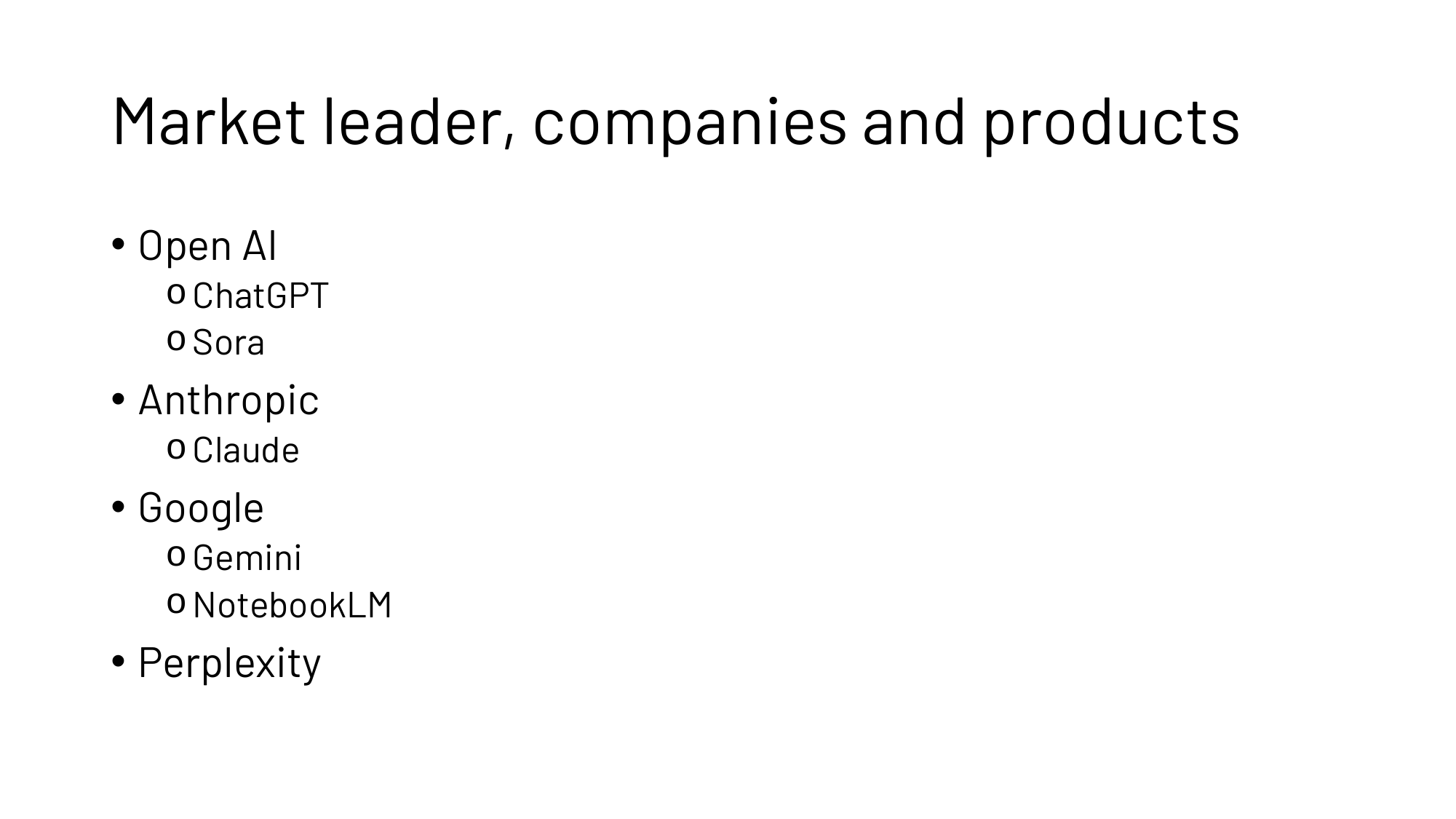

# Market leader, companies and products
Open AI
ChatGPT
Sora
Anthropic
Claude
Google
Gemini
NotebookLM
Perplexity